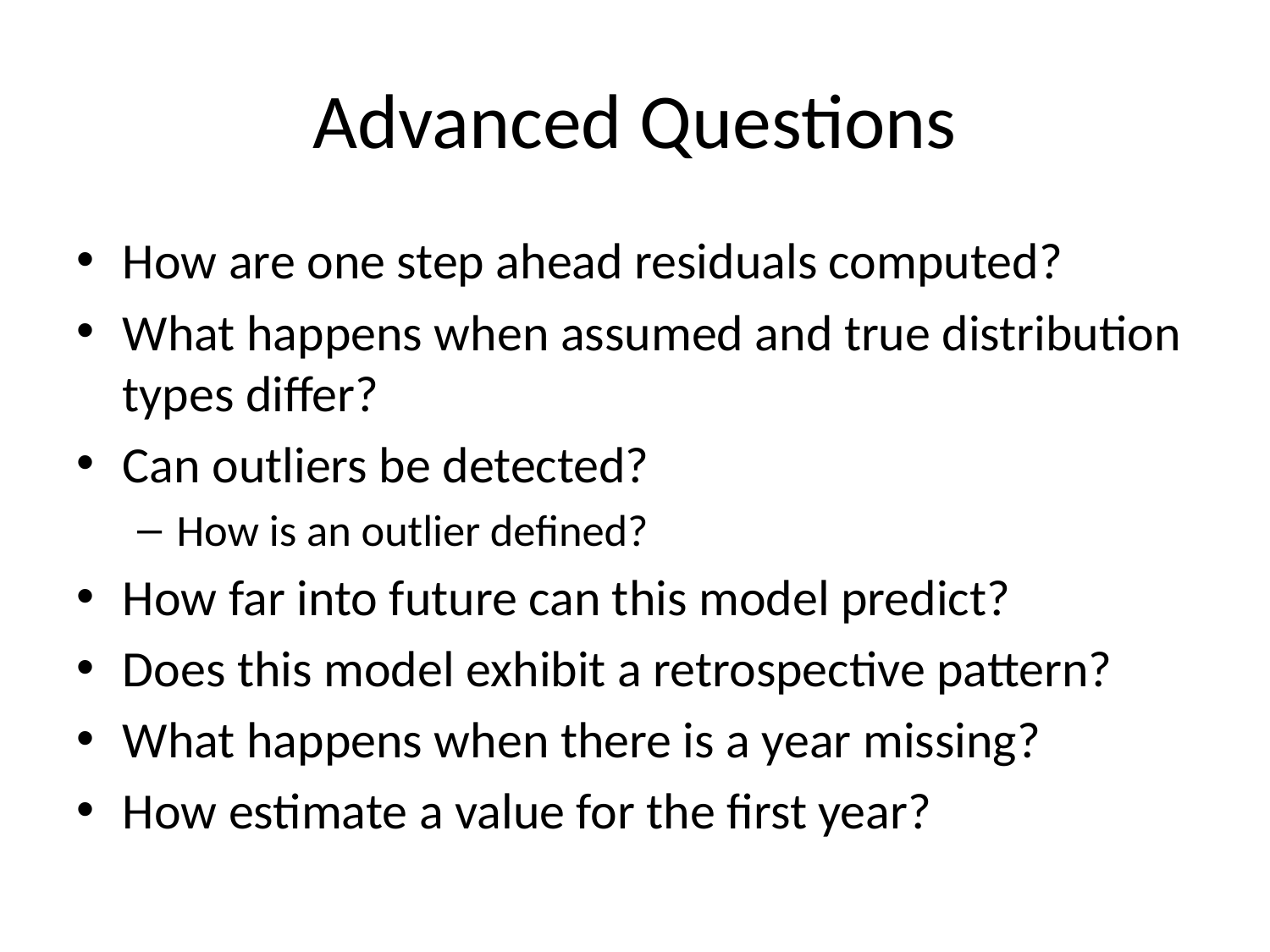

# Advanced Questions
How are one step ahead residuals computed?
What happens when assumed and true distribution types differ?
Can outliers be detected?
How is an outlier defined?
How far into future can this model predict?
Does this model exhibit a retrospective pattern?
What happens when there is a year missing?
How estimate a value for the first year?